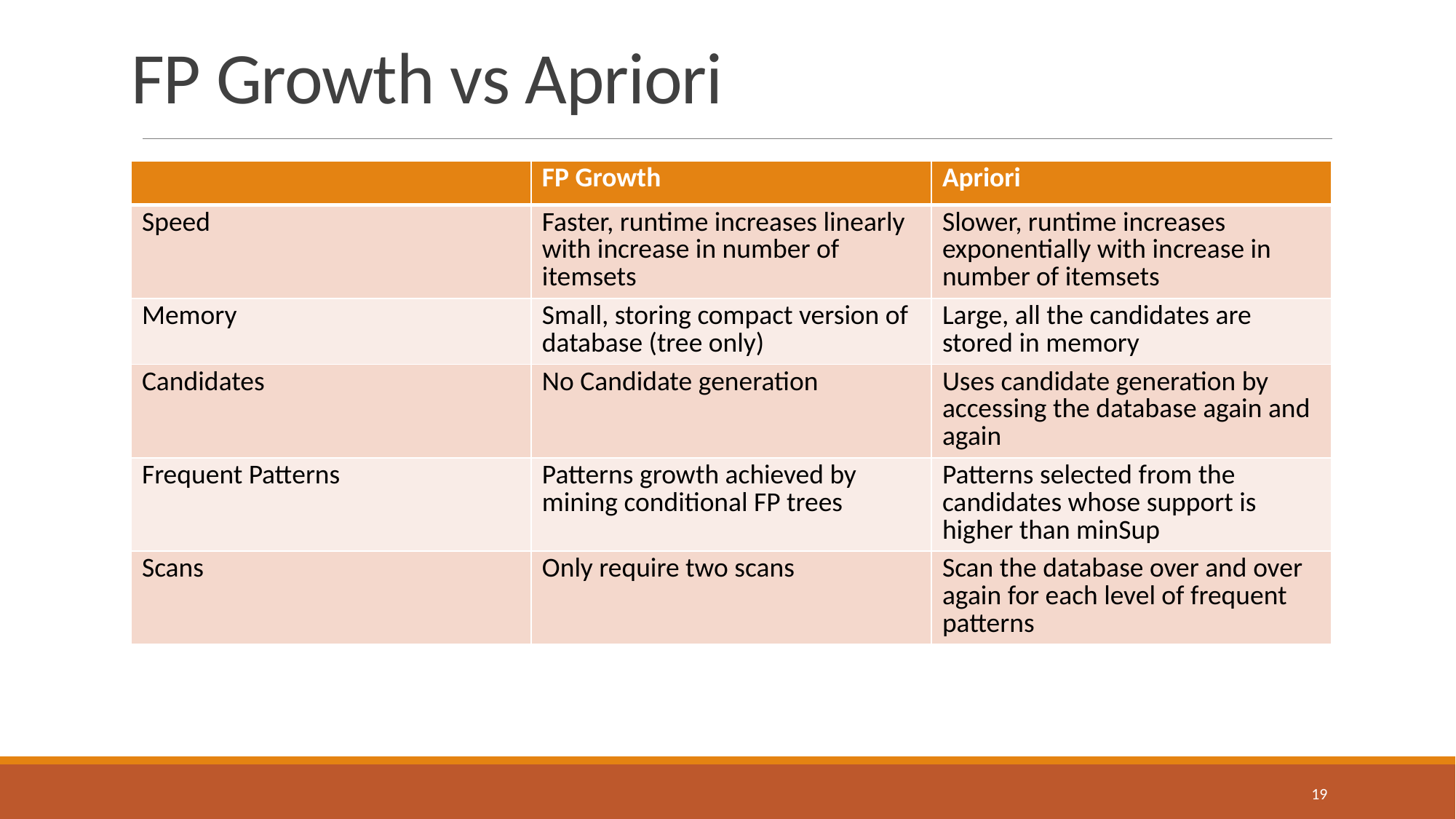

# FP Growth vs Apriori
|  | FP Growth | Apriori |
| --- | --- | --- |
| Speed | Faster, runtime increases linearly with increase in number of itemsets | Slower, runtime increases exponentially with increase in number of itemsets |
| Memory | Small, storing compact version of database (tree only) | Large, all the candidates are stored in memory |
| Candidates | No Candidate generation | Uses candidate generation by accessing the database again and again |
| Frequent Patterns | Patterns growth achieved by mining conditional FP trees | Patterns selected from the candidates whose support is higher than minSup |
| Scans | Only require two scans | Scan the database over and over again for each level of frequent patterns |
19